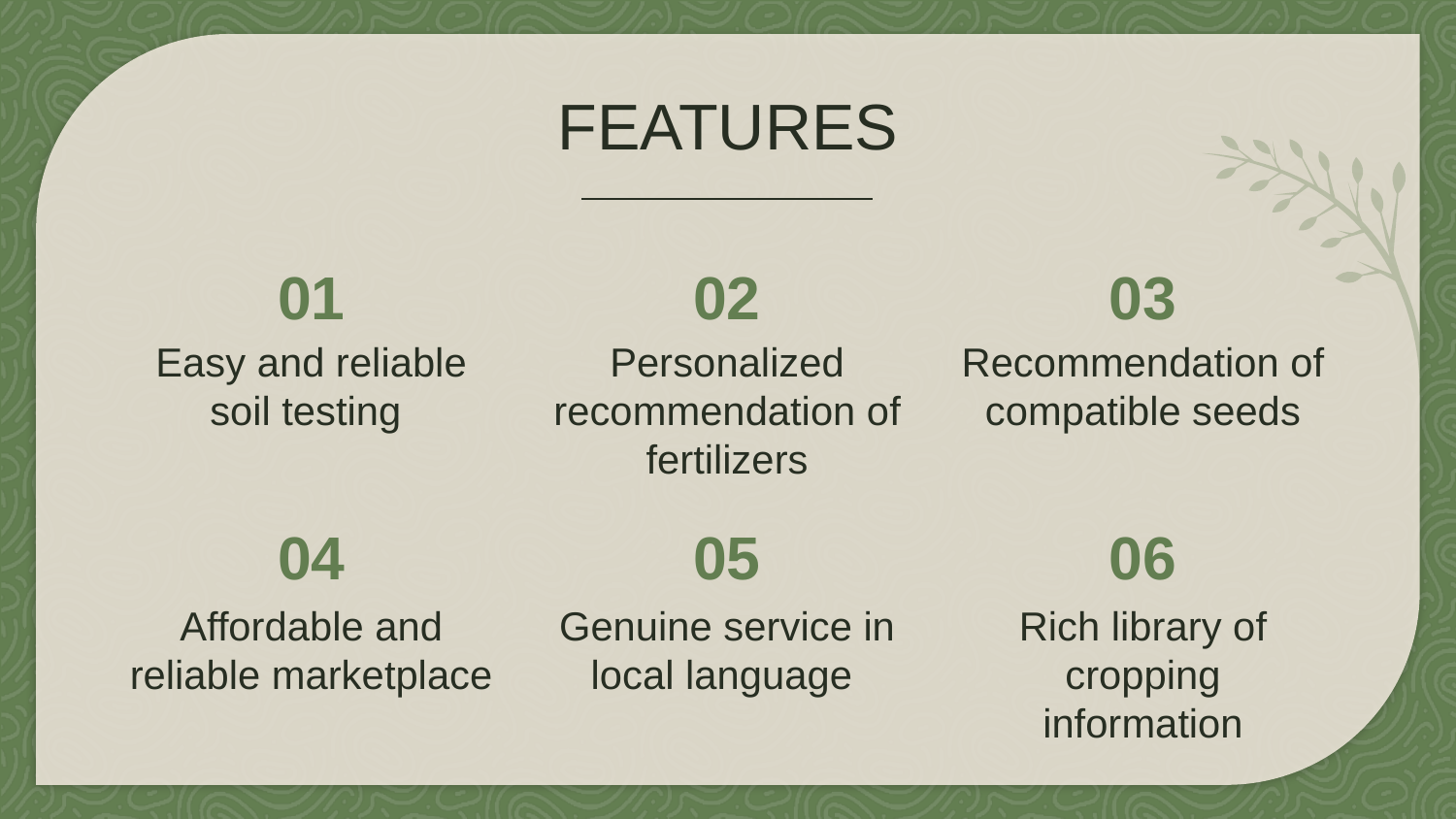

FEATURES

02
03
# 01
Easy and reliable soil testing
Personalized recommendation of fertilizers
Recommendation of compatible seeds
04
05
06
Affordable and reliable marketplace
Genuine service in local language
Rich library of cropping information